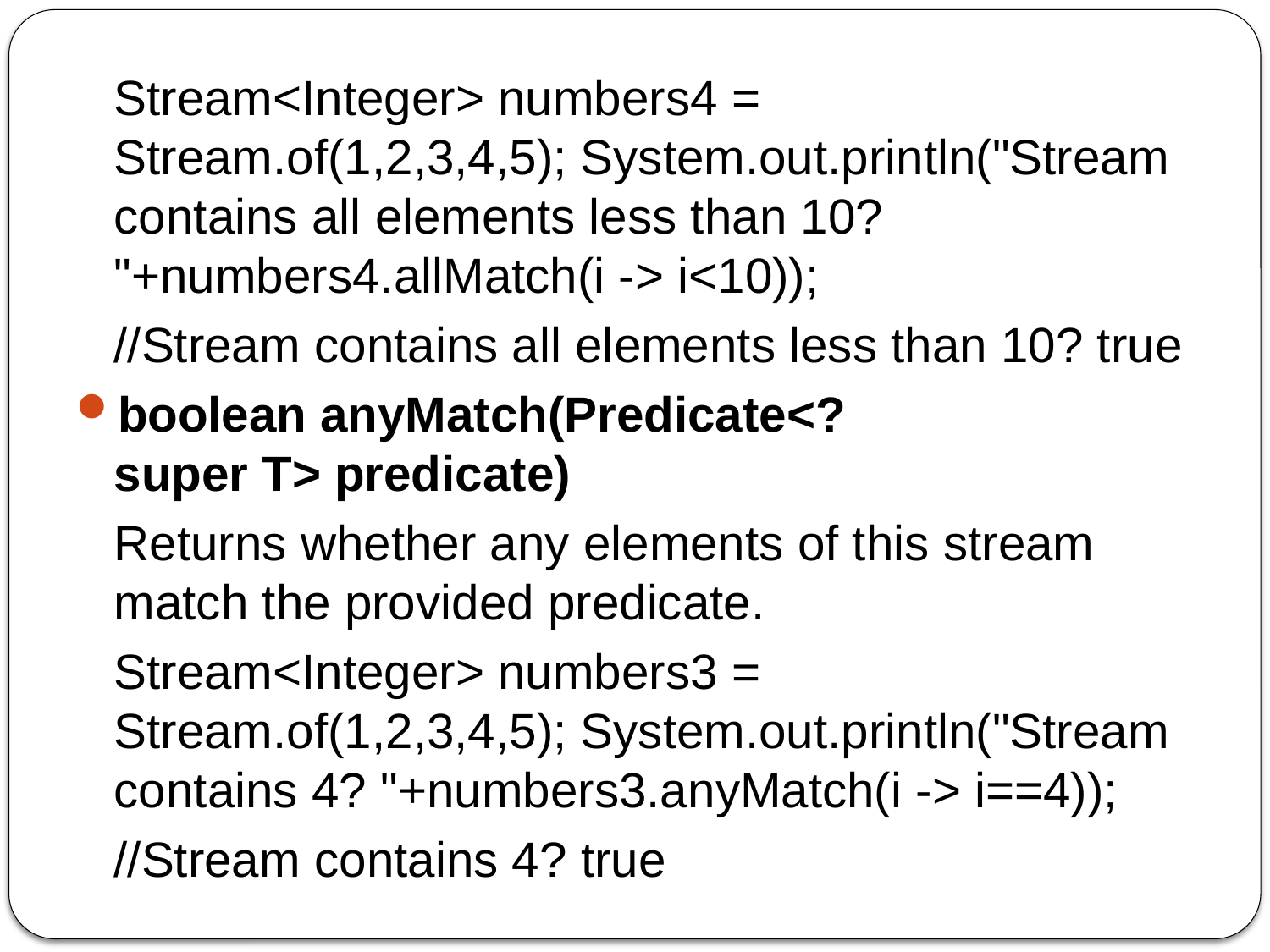

Stream<Integer> numbers4 = Stream.of(1,2,3,4,5); System.out.println("Stream contains all elements less than 10? "+numbers4.allMatch(i -> i<10));
	//Stream contains all elements less than 10? true
boolean anyMatch(Predicate<? super T> predicate)
	Returns whether any elements of this stream match the provided predicate.
	Stream<Integer> numbers3 = Stream.of(1,2,3,4,5); System.out.println("Stream contains 4? "+numbers3.anyMatch(i -> i==4));
	//Stream contains 4? true